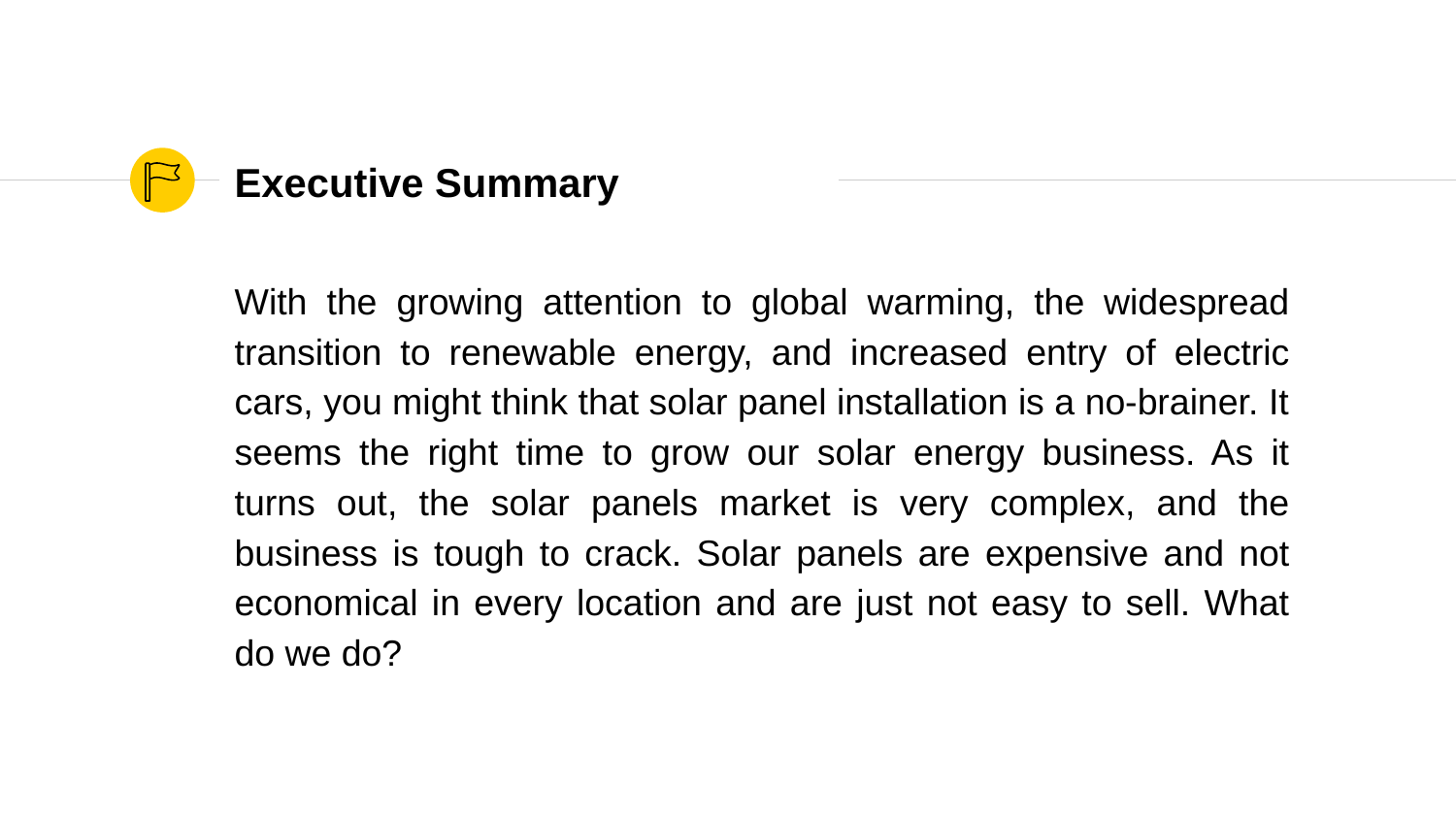

# Executive Summary

With the growing attention to global warming, the widespread transition to renewable energy, and increased entry of electric cars, you might think that solar panel installation is a no-brainer. It seems the right time to grow our solar energy business. As it turns out, the solar panels market is very complex, and the business is tough to crack. Solar panels are expensive and not economical in every location and are just not easy to sell. What do we do?